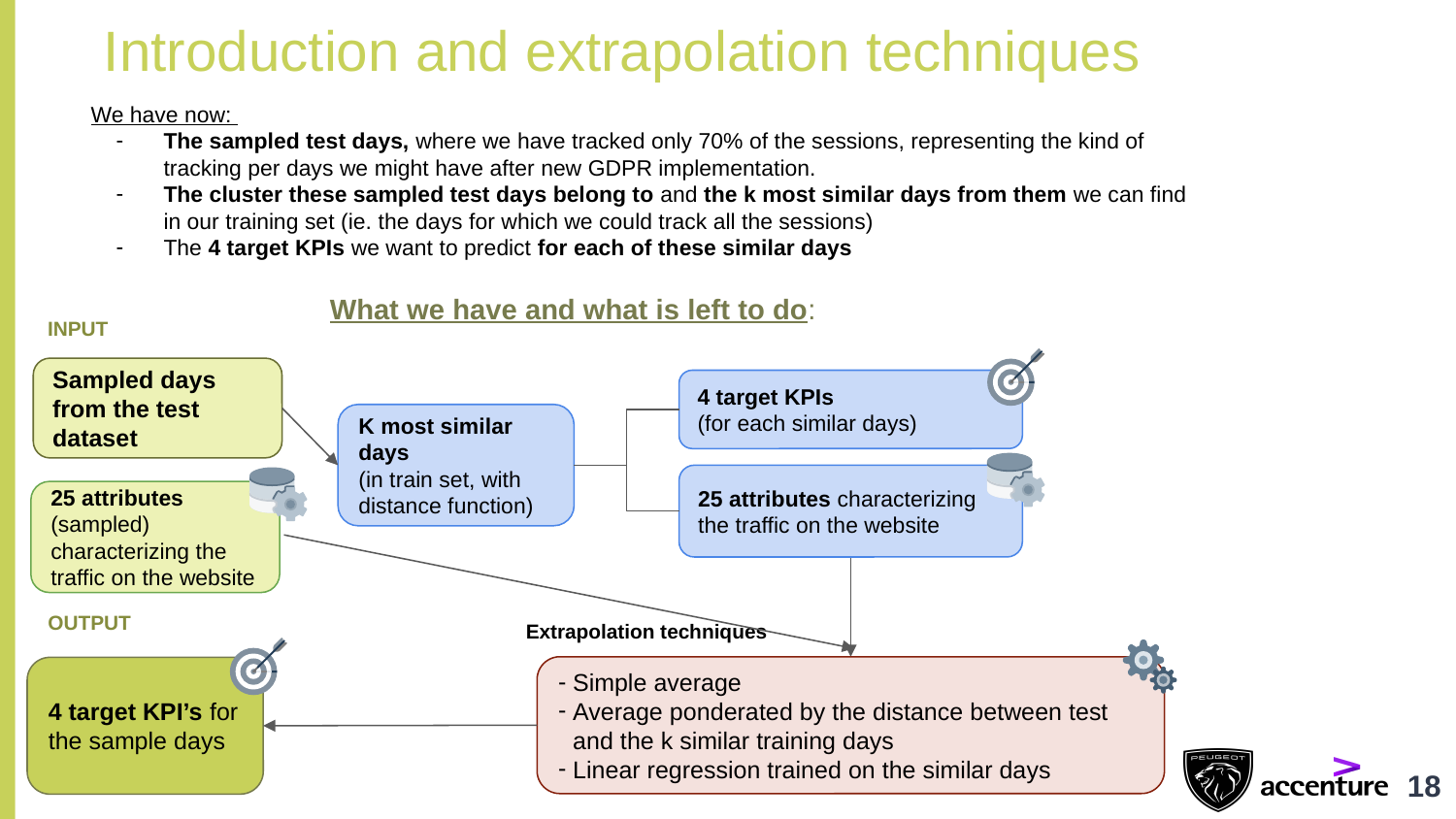

Introduction and extrapolation techniques

We have now:
The sampled test days, where we have tracked only 70% of the sessions, representing the kind of tracking per days we might have after new GDPR implementation.
The cluster these sampled test days belong to and the k most similar days from them we can find in our training set (ie. the days for which we could track all the sessions)
The 4 target KPIs we want to predict for each of these similar days
What we have and what is left to do:
INPUT

Sampled days from the test dataset
4 target KPIs
(for each similar days)
K most similar days
(in train set, with distance function)
OUTPUT
Extrapolation techniques
Simple average
Average ponderated by the distance between test and the k similar training days
Linear regression trained on the similar days
4 target KPI’s for the sample days
25 attributes characterizing the traffic on the website

25 attributes (sampled) characterizing the traffic on the website

18